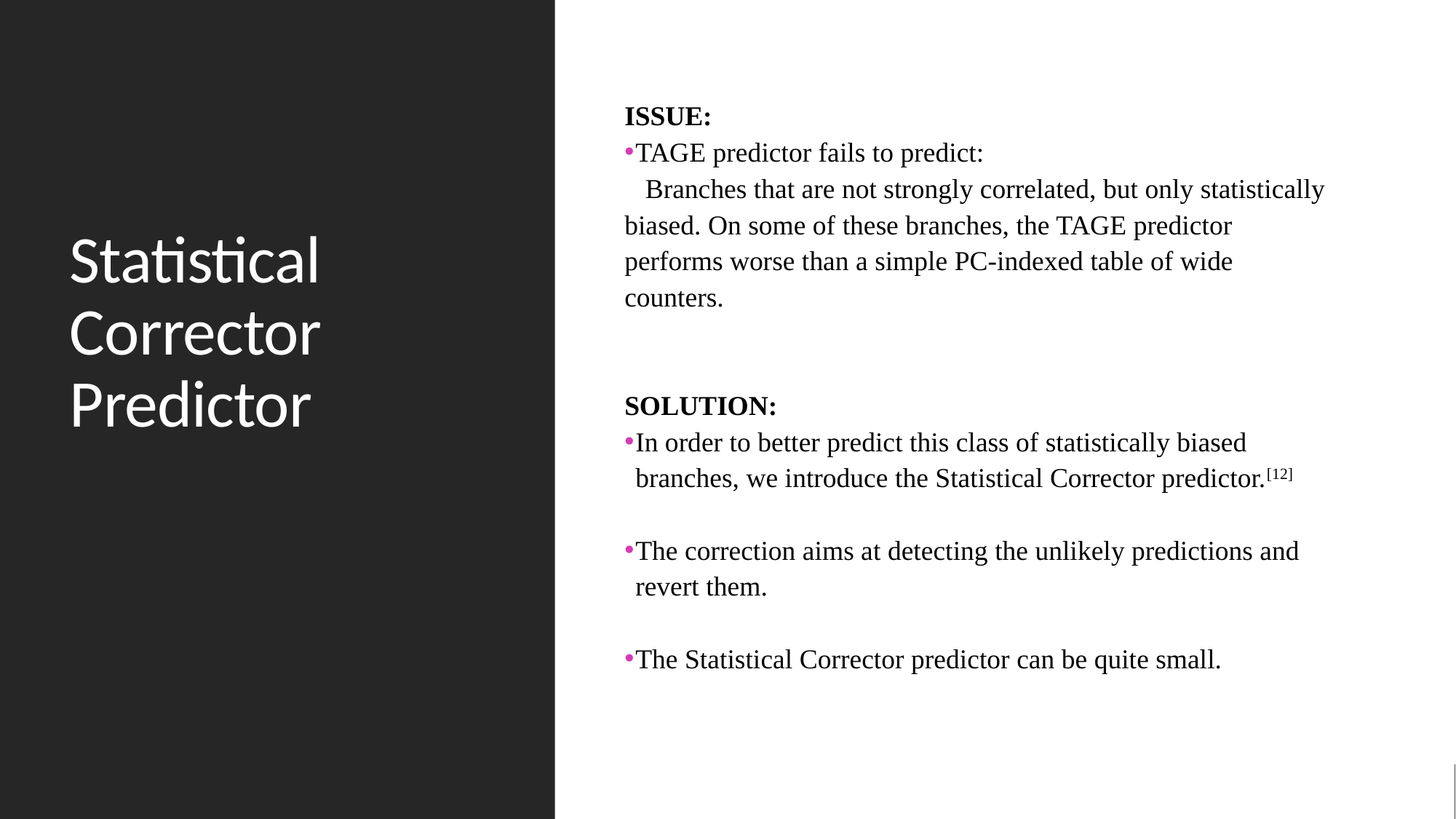

# Statistical Corrector Predictor
ISSUE:
TAGE predictor fails to predict:
   Branches that are not strongly correlated, but only statistically biased. On some of these branches, the TAGE predictor performs worse than a simple PC-indexed table of wide counters.

SOLUTION:
In order to better predict this class of statistically biased branches, we introduce the Statistical Corrector predictor.[12]

The correction aims at detecting the unlikely predictions and revert them.

The Statistical Corrector predictor can be quite small.